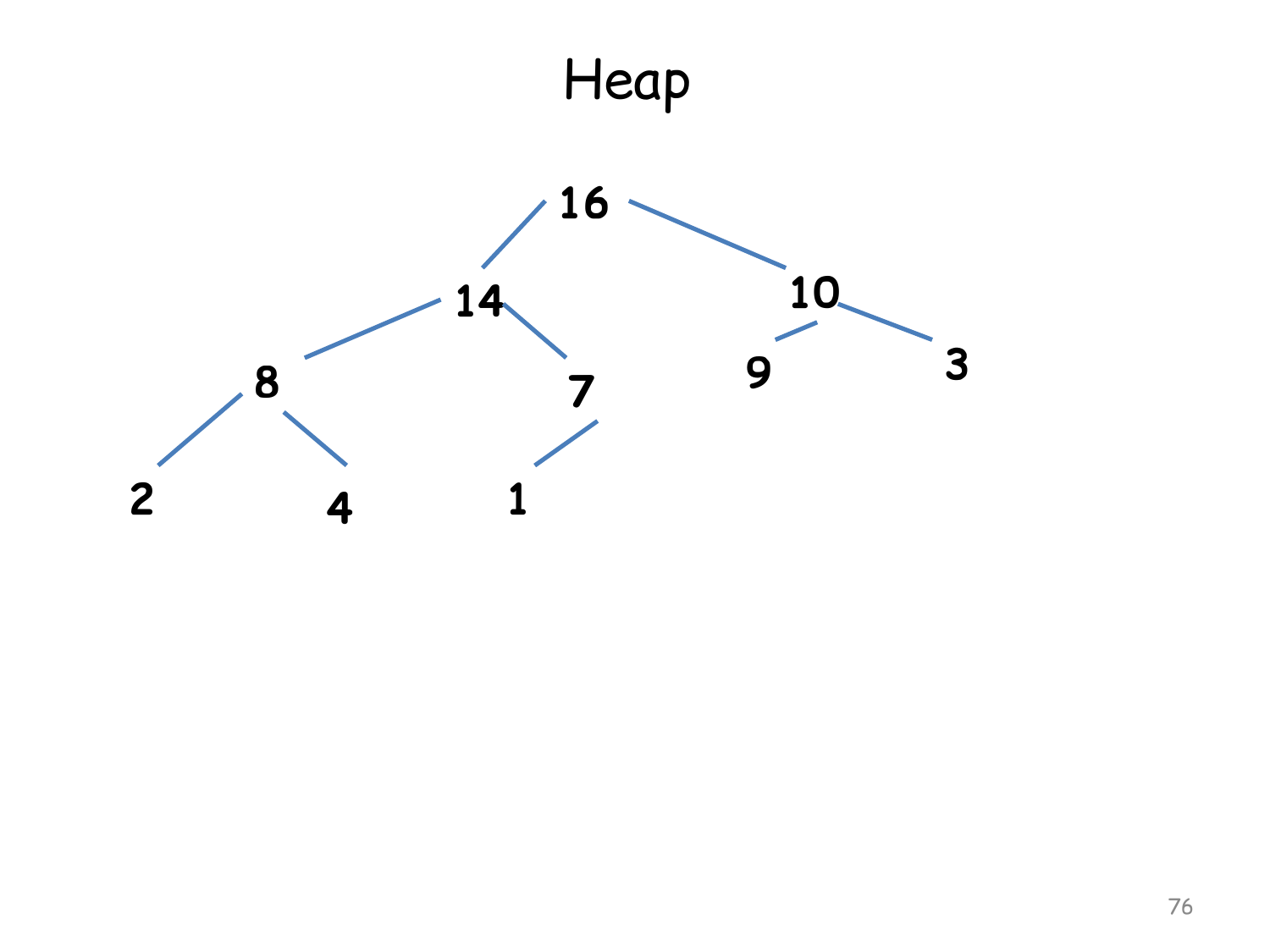

# Heap
16
10
14
3
9
8
7
2
1
4
76